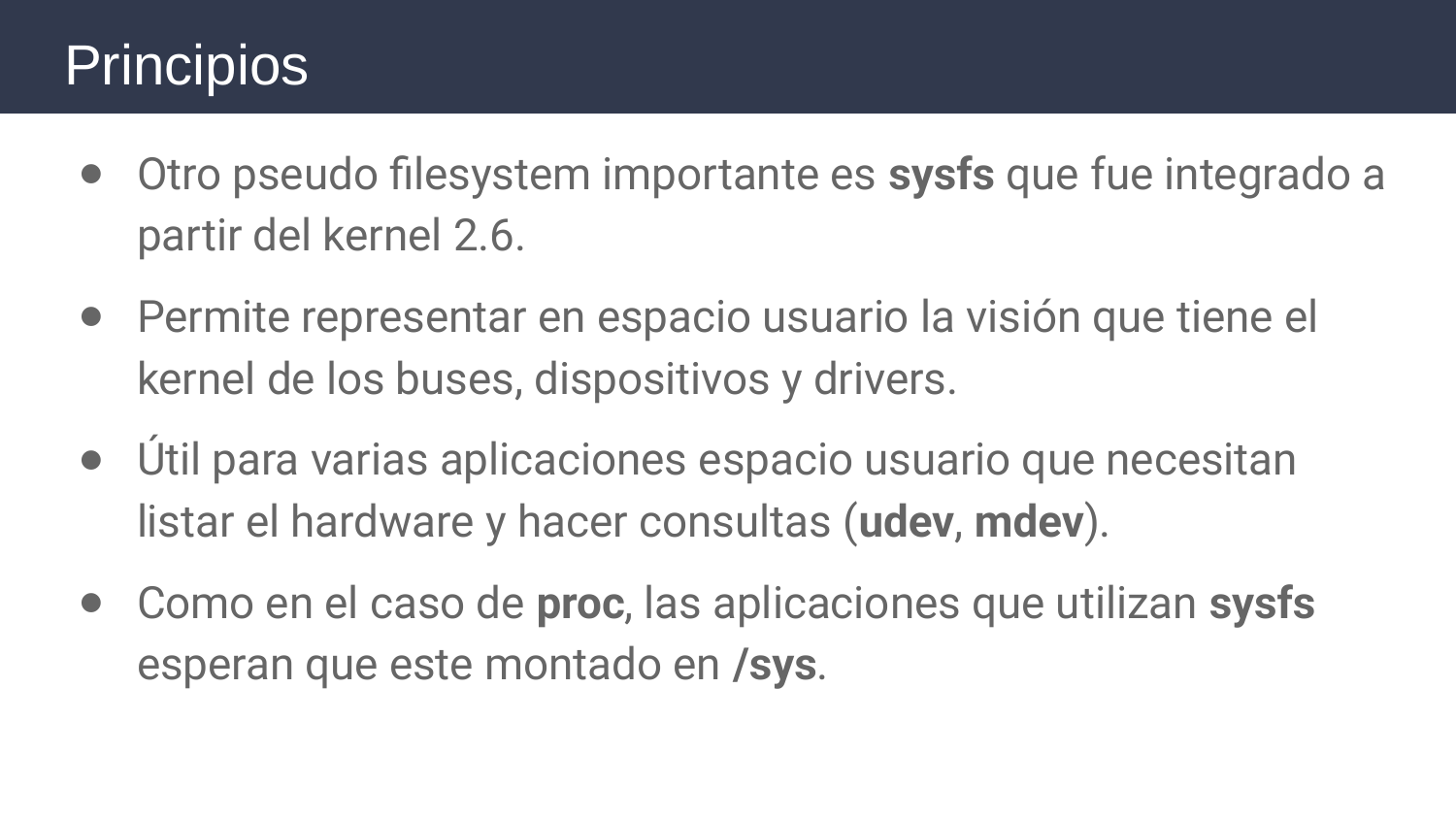

# Principios

Otro pseudo filesystem importante es sysfs que fue integrado a partir del kernel 2.6.
Permite representar en espacio usuario la visión que tiene el kernel de los buses, dispositivos y drivers.
Útil para varias aplicaciones espacio usuario que necesitan listar el hardware y hacer consultas (udev, mdev).
Como en el caso de proc, las aplicaciones que utilizan sysfs esperan que este montado en /sys.